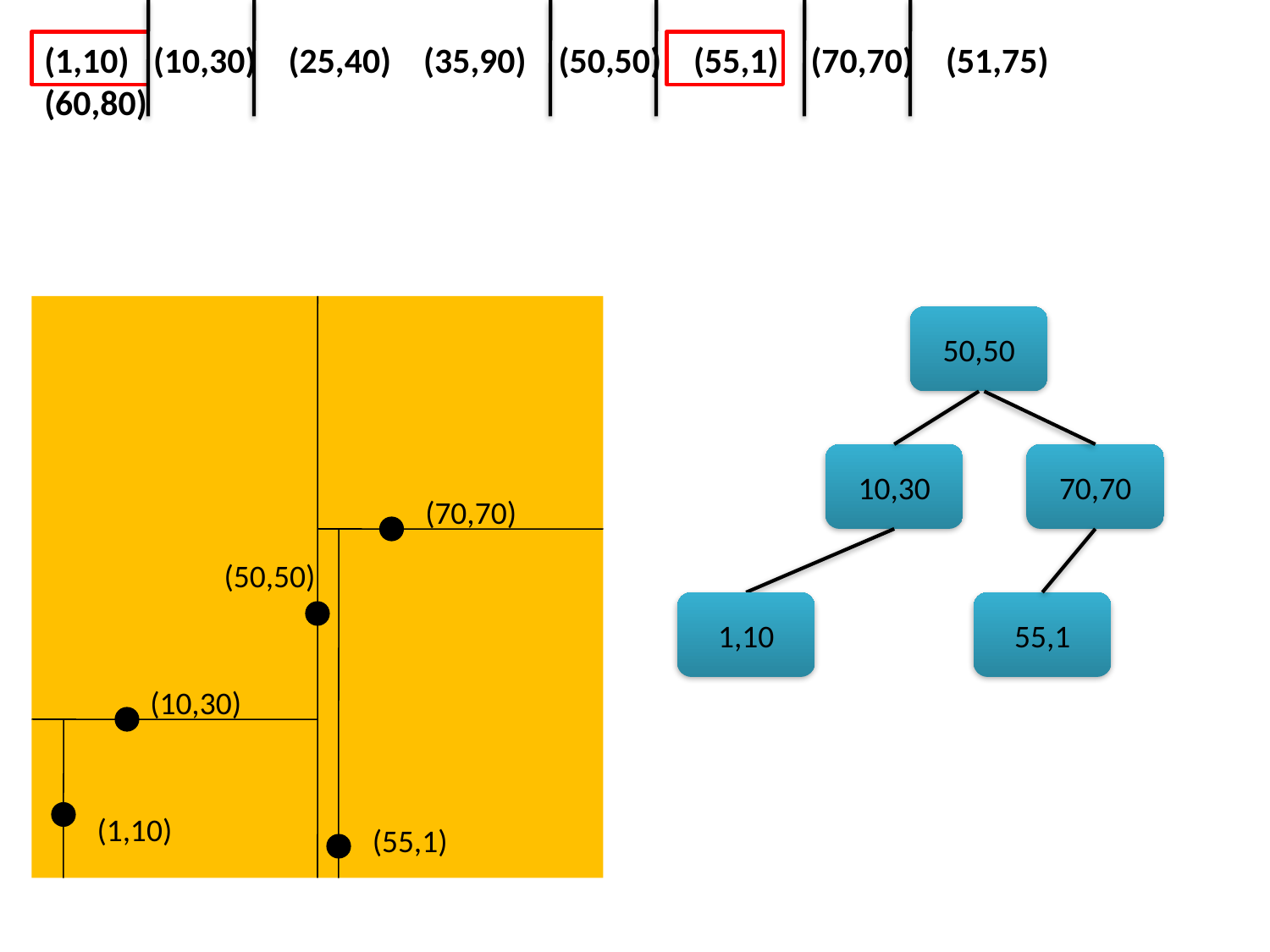

(1,10)   (10,30)    (25,40)    (35,90)    (50,50)    (55,1)    (70,70)    (51,75)    (60,80)

50,50
10,30
70,70
(70,70)

(50,50)
1,10
55,1

(10,30)

(1,10)
(55,1)